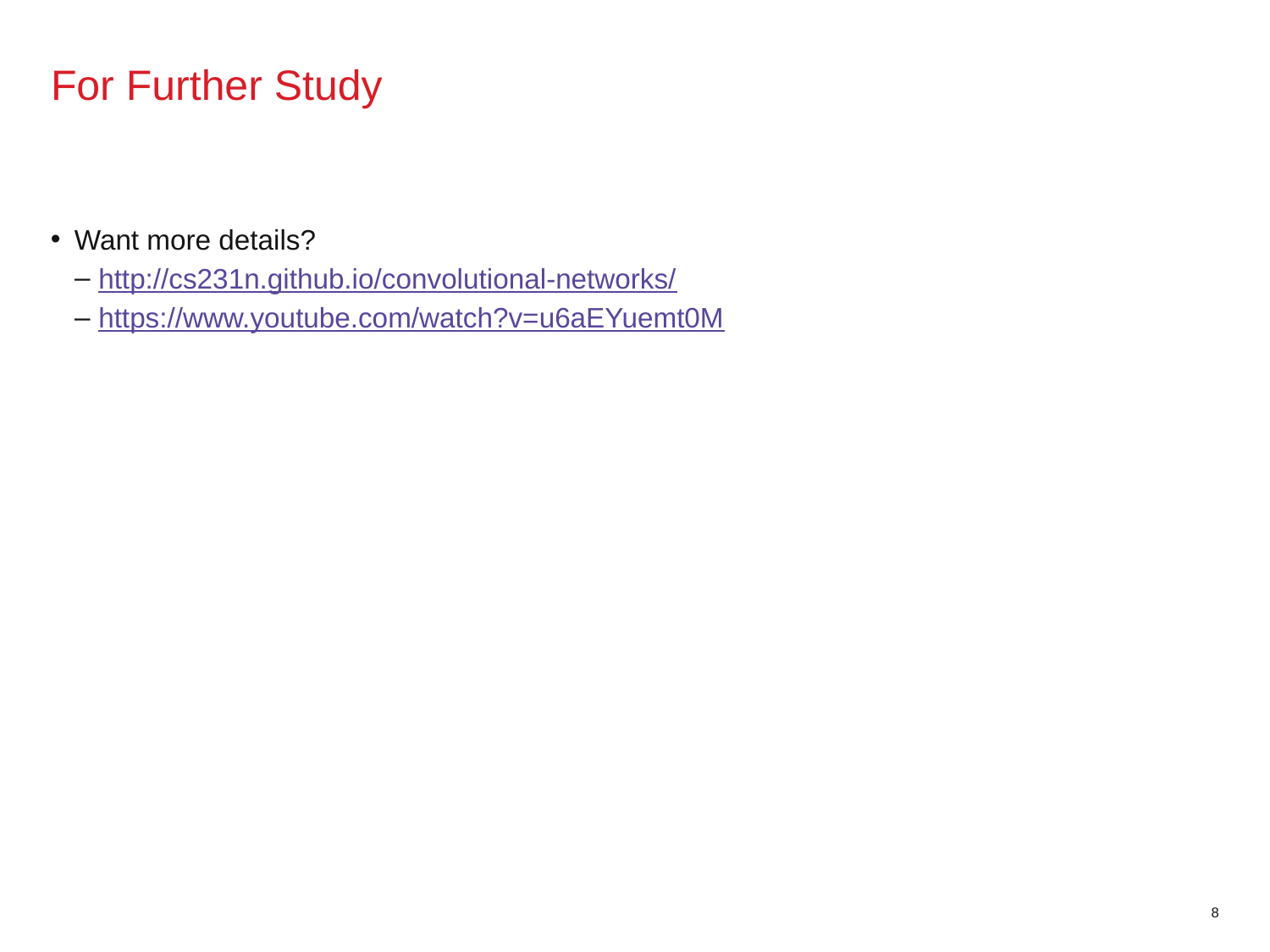

# For Further Study
Want more details?
http://cs231n.github.io/convolutional-networks/
https://www.youtube.com/watch?v=u6aEYuemt0M

8